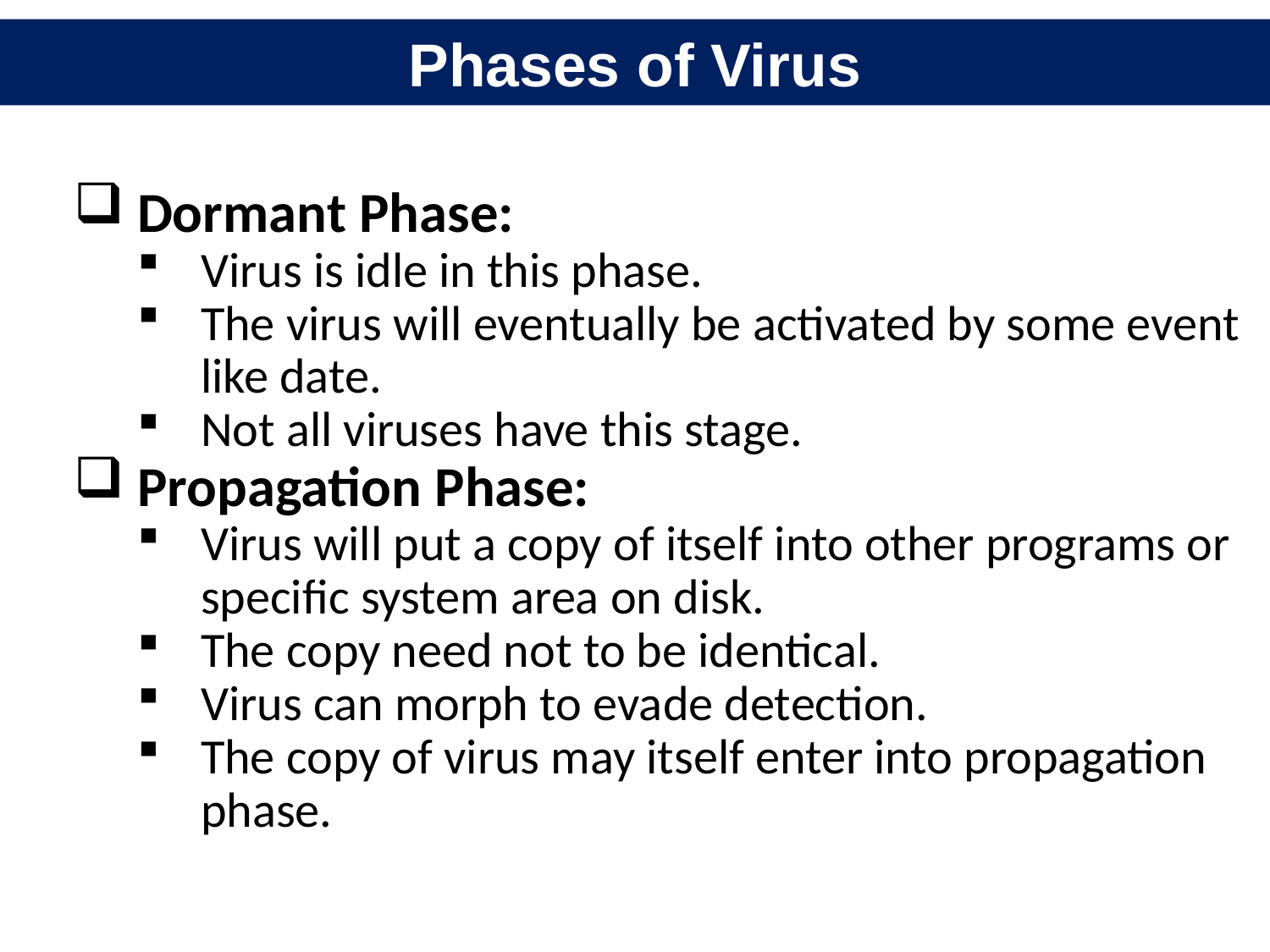

# Phases of Virus
Dormant Phase:
Virus is idle in this phase.
The virus will eventually be activated by some event like date.
Not all viruses have this stage.
Propagation Phase:
Virus will put a copy of itself into other programs or specific system area on disk.
The copy need not to be identical.
Virus can morph to evade detection.
The copy of virus may itself enter into propagation phase.